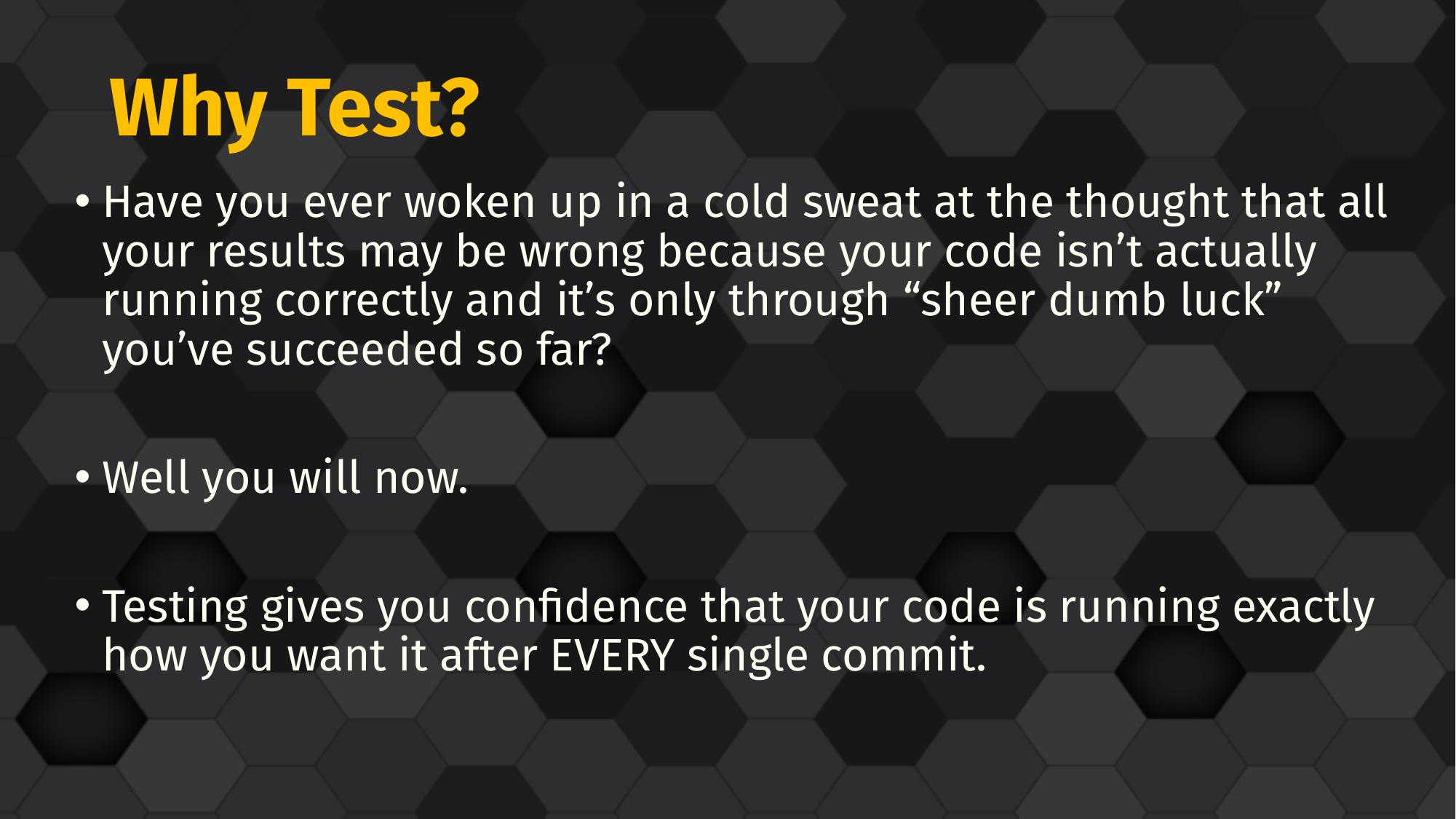

# Why Test?
Have you ever woken up in a cold sweat at the thought that all your results may be wrong because your code isn’t actually running correctly and it’s only through “sheer dumb luck” you’ve succeeded so far?

Well you will now.

Testing gives you confidence that your code is running exactly how you want it after EVERY single commit.